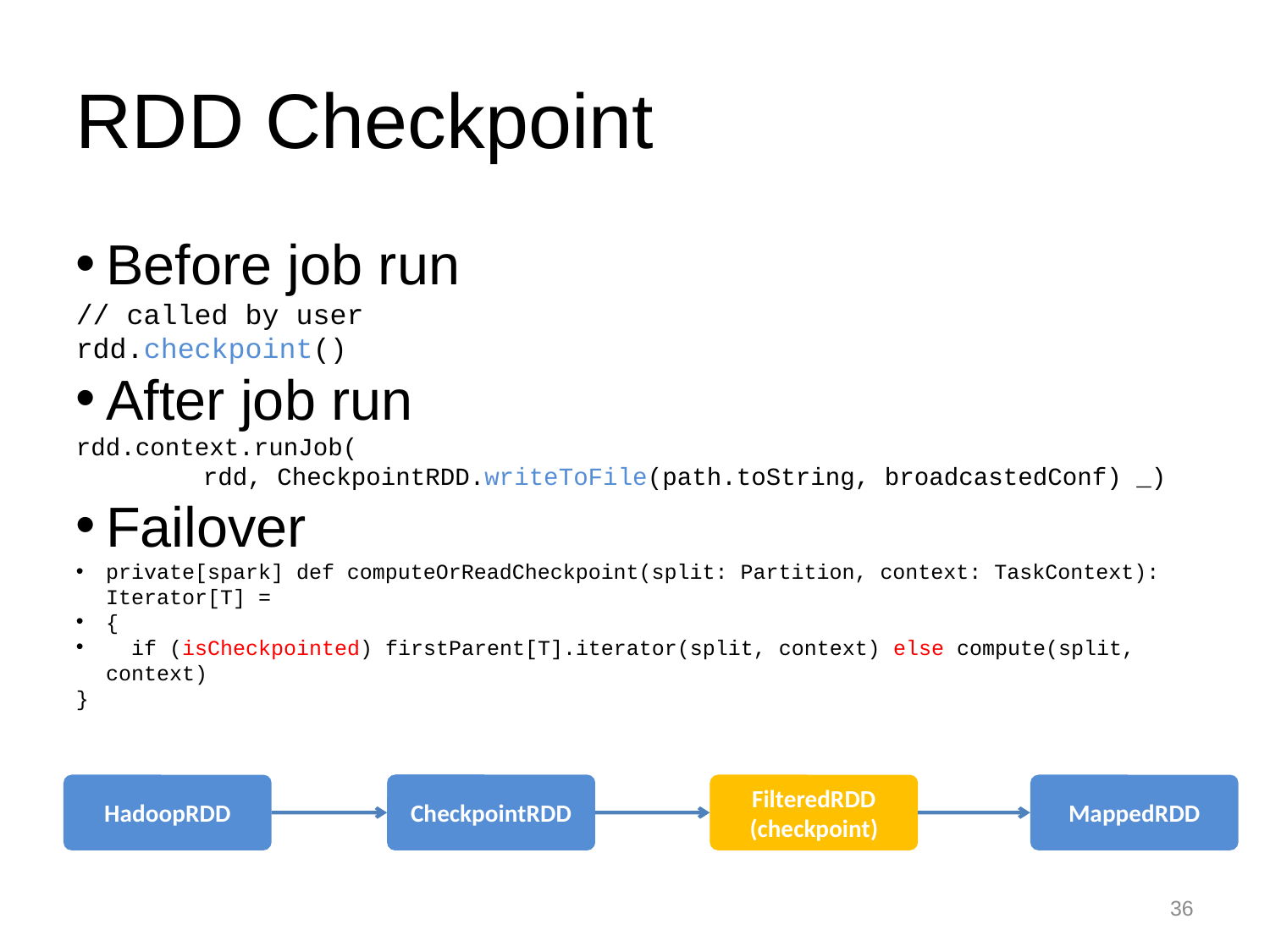

RDD Checkpoint
Before job run
// called by user
rdd.checkpoint()
After job run
rdd.context.runJob(
	rdd, CheckpointRDD.writeToFile(path.toString, broadcastedConf) _)
Failover
private[spark] def computeOrReadCheckpoint(split: Partition, context: TaskContext): Iterator[T] =
{
  if (isCheckpointed) firstParent[T].iterator(split, context) else compute(split, context)
}

HadoopRDD
MappedRDD
CheckpointRDD
FilteredRDD
(checkpoint)
MappedRDD

36